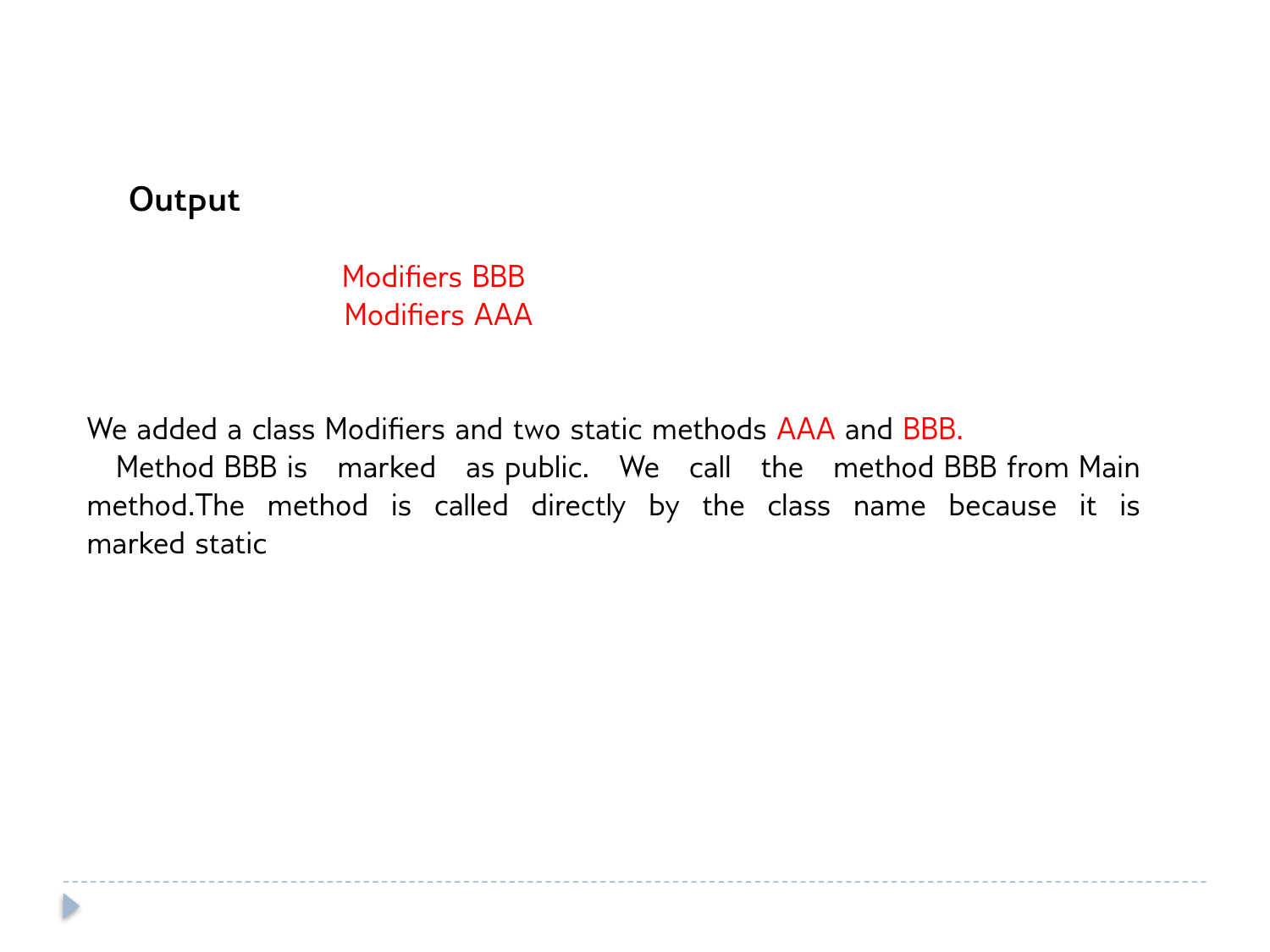

Output

Modifiers BBB
 Modifiers AAA
We added a class Modifiers and two static methods AAA and BBB.
 Method BBB is marked as public. We call the method BBB from Main method.The method is called directly by the class name because it is marked static